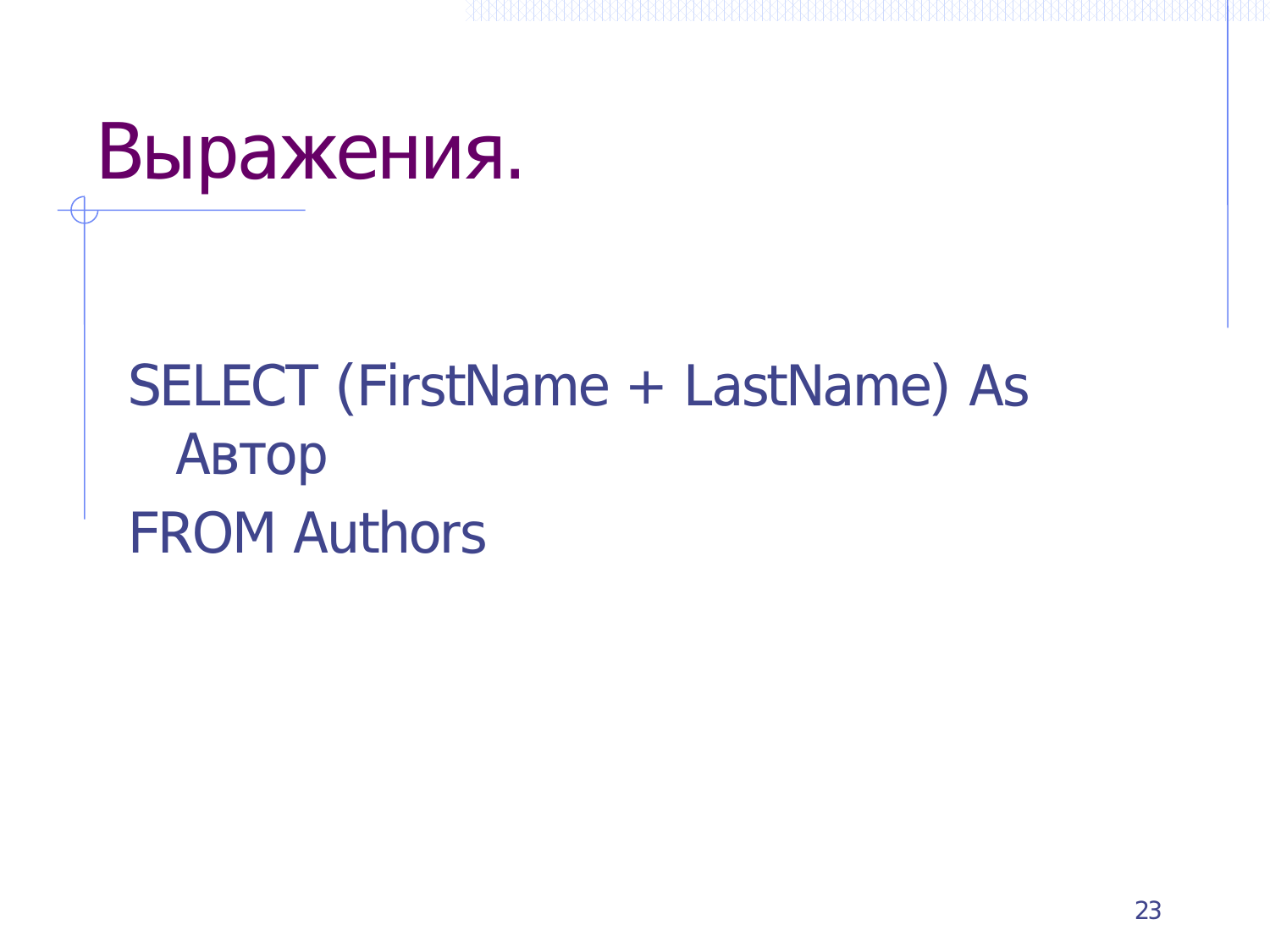

# Выражения.

SELECT (FirstName + LastName) As Автор
FROM Authors
23